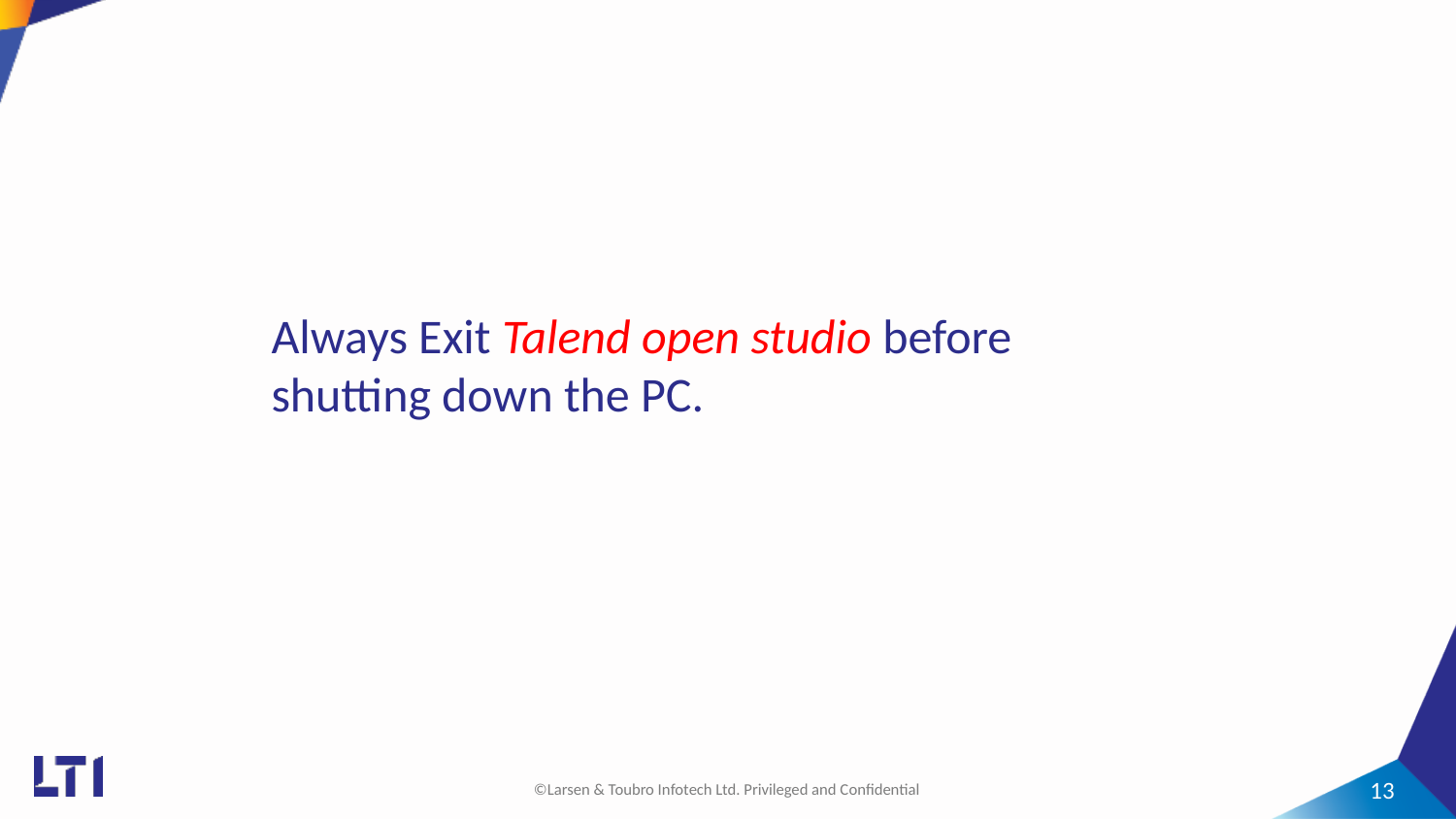

# Always Exit Talend open studio before shutting down the PC.